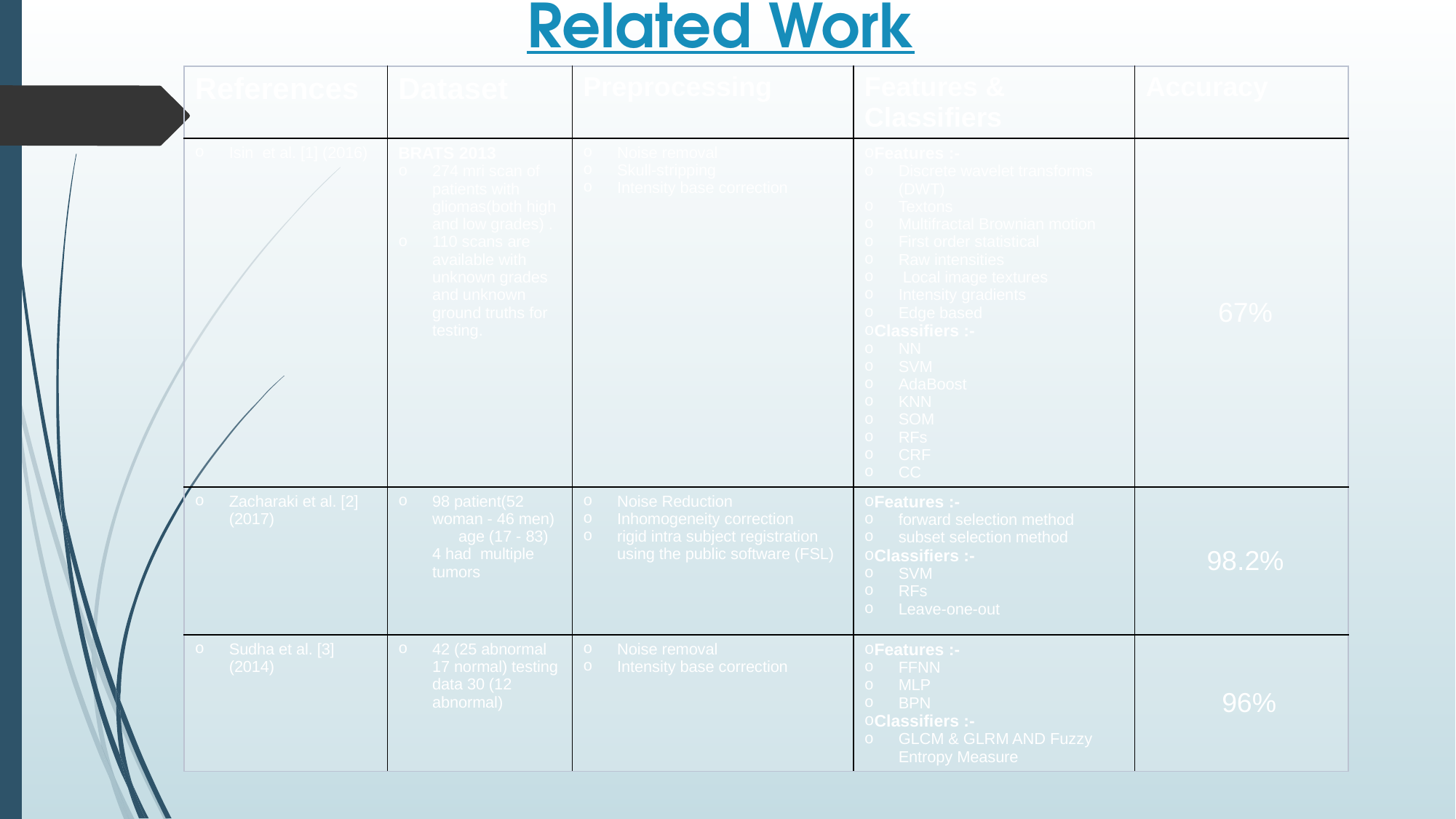

Related Work
| References | Dataset | Preprocessing | Features & Classifiers | Accuracy |
| --- | --- | --- | --- | --- |
| Isin et al. [1] (2016) | BRATS 2013 274 mri scan of patients with gliomas(both high and low grades) . 110 scans are available with unknown grades and unknown ground truths for testing. | Noise removal Skull-stripping Intensity base correction | Features :- Discrete wavelet transforms (DWT) Textons Multifractal Brownian motion First order statistical Raw intensities Local image textures Intensity gradients Edge based Classifiers :- NN SVM AdaBoost KNN SOM RFs CRF CC | 67% |
| Zacharaki et al. [2] (2017) | 98 patient(52 woman - 46 men) age (17 - 83) 4 had multiple tumors | Noise Reduction Inhomogeneity correction rigid intra subject registration using the public software (FSL) | Features :- forward selection method subset selection method Classifiers :- SVM RFs Leave-one-out | 98.2% |
| Sudha et al. [3] (2014) | 42 (25 abnormal 17 normal) testing data 30 (12 abnormal) | Noise removal Intensity base correction | Features :- FFNN MLP BPN Classifiers :- GLCM & GLRM AND Fuzzy Entropy Measure | 96% |